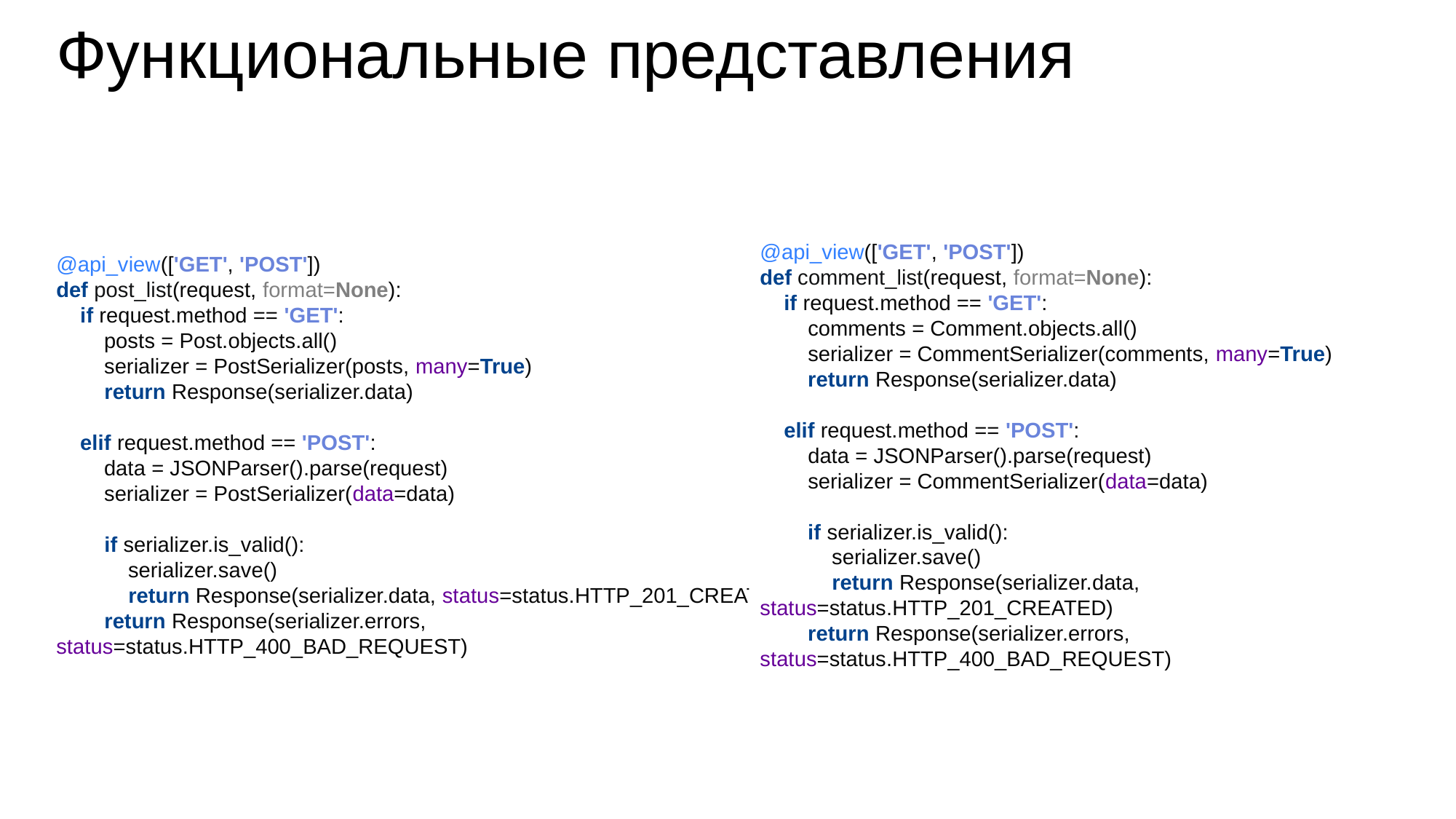

# Функциональные представления
@api_view(['GET', 'POST'])
def comment_list(request, format=None):
    if request.method == 'GET':
        comments = Comment.objects.all()
        serializer = CommentSerializer(comments, many=True)
        return Response(serializer.data)
    elif request.method == 'POST':
        data = JSONParser().parse(request)
        serializer = CommentSerializer(data=data)
        if serializer.is_valid():
            serializer.save()
            return Response(serializer.data, status=status.HTTP_201_CREATED)
        return Response(serializer.errors, status=status.HTTP_400_BAD_REQUEST)
@api_view(['GET', 'POST'])
def post_list(request, format=None):
    if request.method == 'GET':
        posts = Post.objects.all()
        serializer = PostSerializer(posts, many=True)
        return Response(serializer.data)
    elif request.method == 'POST':
        data = JSONParser().parse(request)
        serializer = PostSerializer(data=data)
        if serializer.is_valid():
            serializer.save()
            return Response(serializer.data, status=status.HTTP_201_CREATED)
        return Response(serializer.errors, status=status.HTTP_400_BAD_REQUEST)